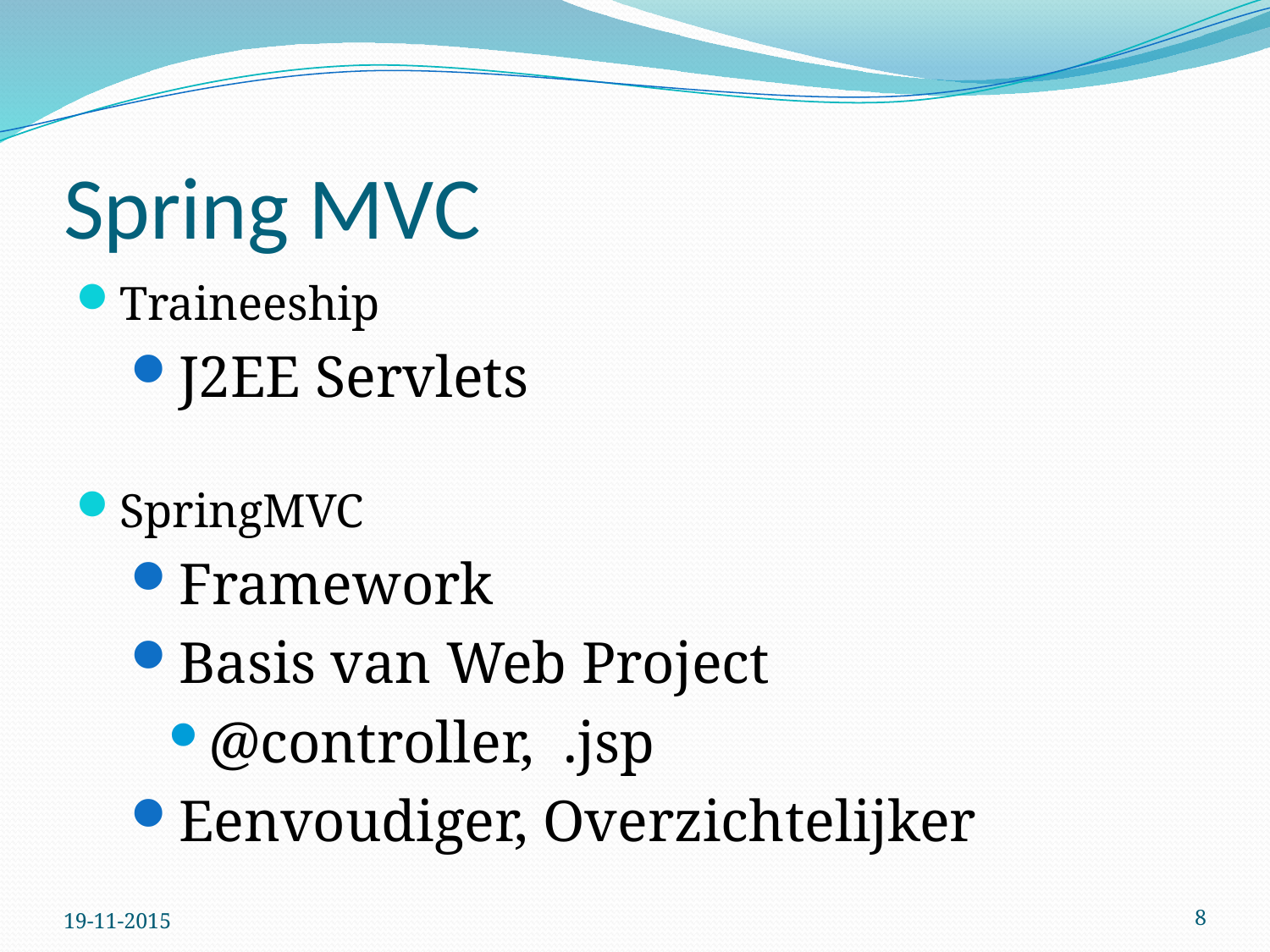

# Spring MVC
Traineeship
J2EE Servlets

SpringMVC
Framework
Basis van Web Project
@controller,  .jsp
Eenvoudiger, Overzichtelijker
19-11-2015

8